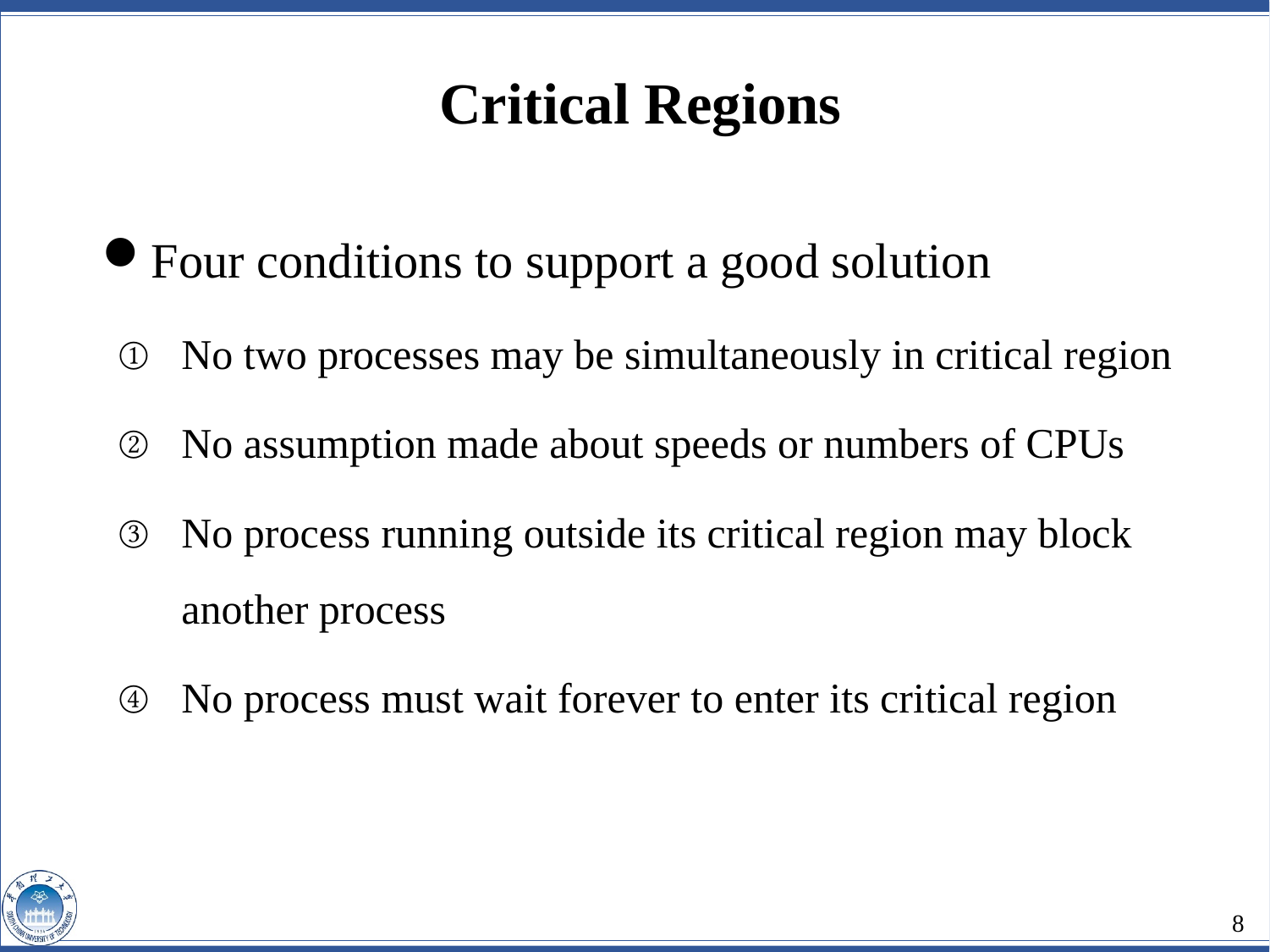

Critical Regions
Four conditions to support a good solution
No two processes may be simultaneously in critical region
No assumption made about speeds or numbers of CPUs
No process running outside its critical region may block another process
No process must wait forever to enter its critical region
8